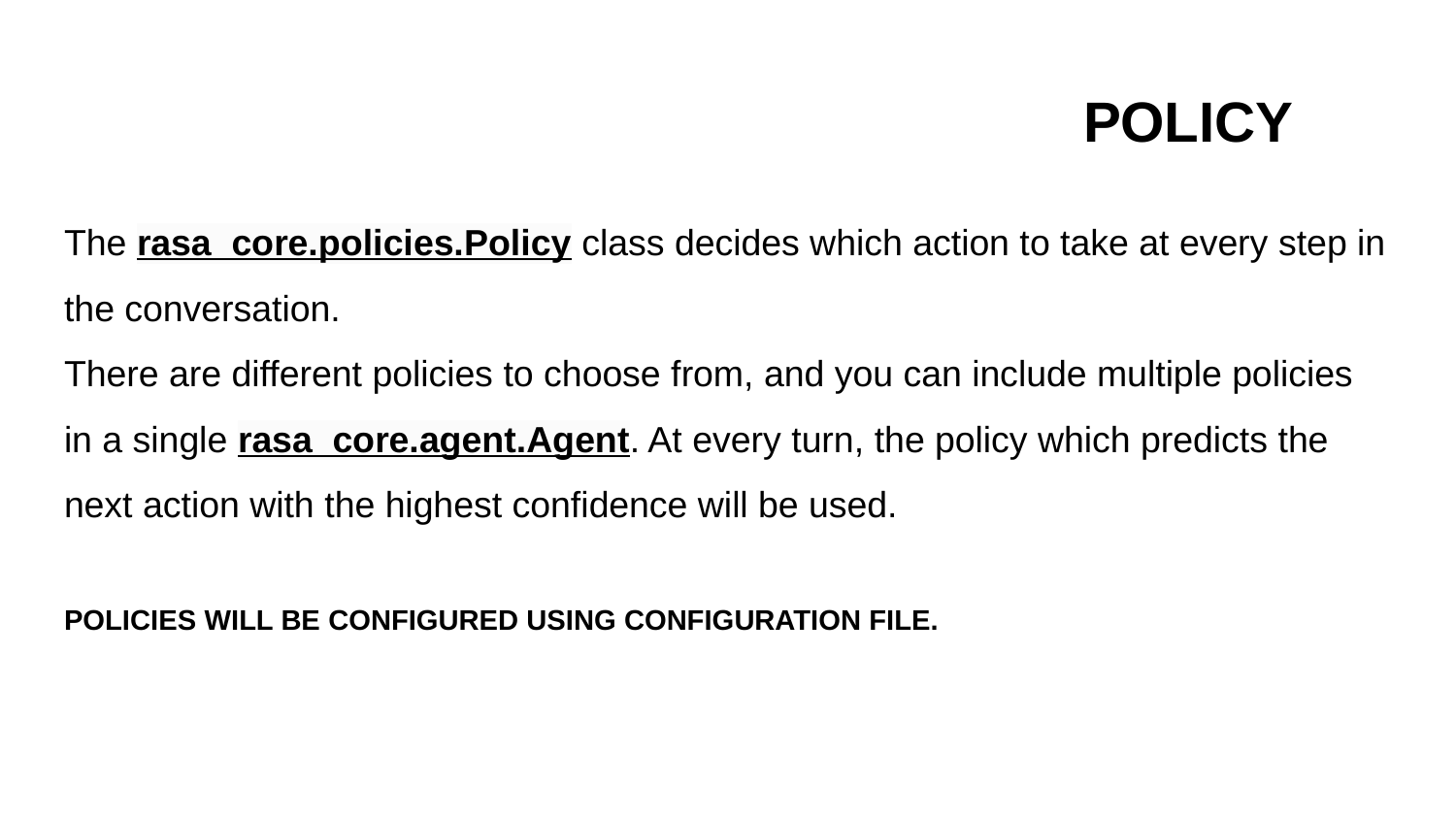

# POLICY
The rasa_core.policies.Policy class decides which action to take at every step in the conversation.
There are different policies to choose from, and you can include multiple policies in a single rasa_core.agent.Agent. At every turn, the policy which predicts the next action with the highest confidence will be used.

POLICIES WILL BE CONFIGURED USING CONFIGURATION FILE.